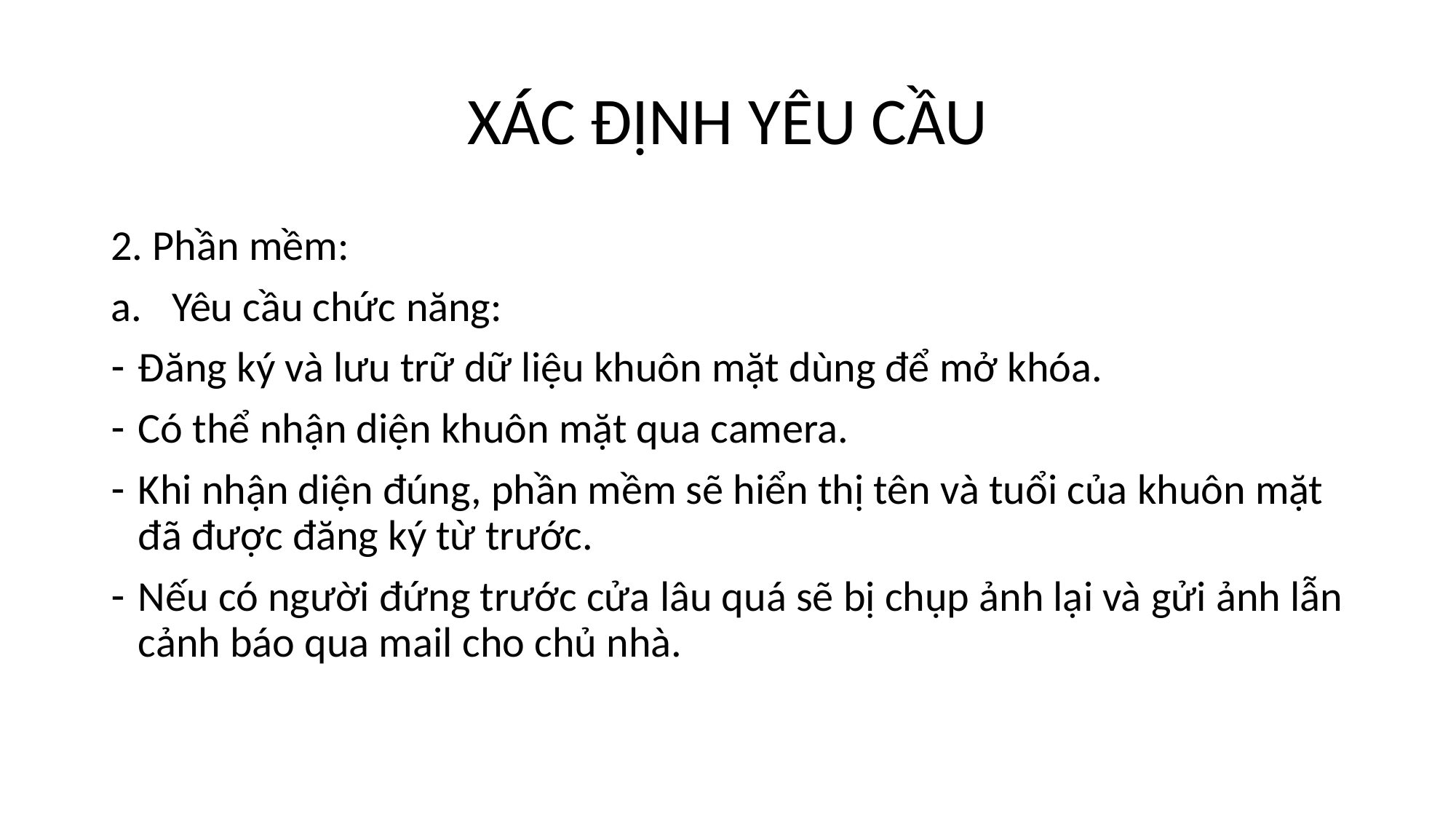

# XÁC ĐỊNH YÊU CẦU
2. Phần mềm:
Yêu cầu chức năng:
Đăng ký và lưu trữ dữ liệu khuôn mặt dùng để mở khóa.
Có thể nhận diện khuôn mặt qua camera.
Khi nhận diện đúng, phần mềm sẽ hiển thị tên và tuổi của khuôn mặt đã được đăng ký từ trước.
Nếu có người đứng trước cửa lâu quá sẽ bị chụp ảnh lại và gửi ảnh lẫn cảnh báo qua mail cho chủ nhà.